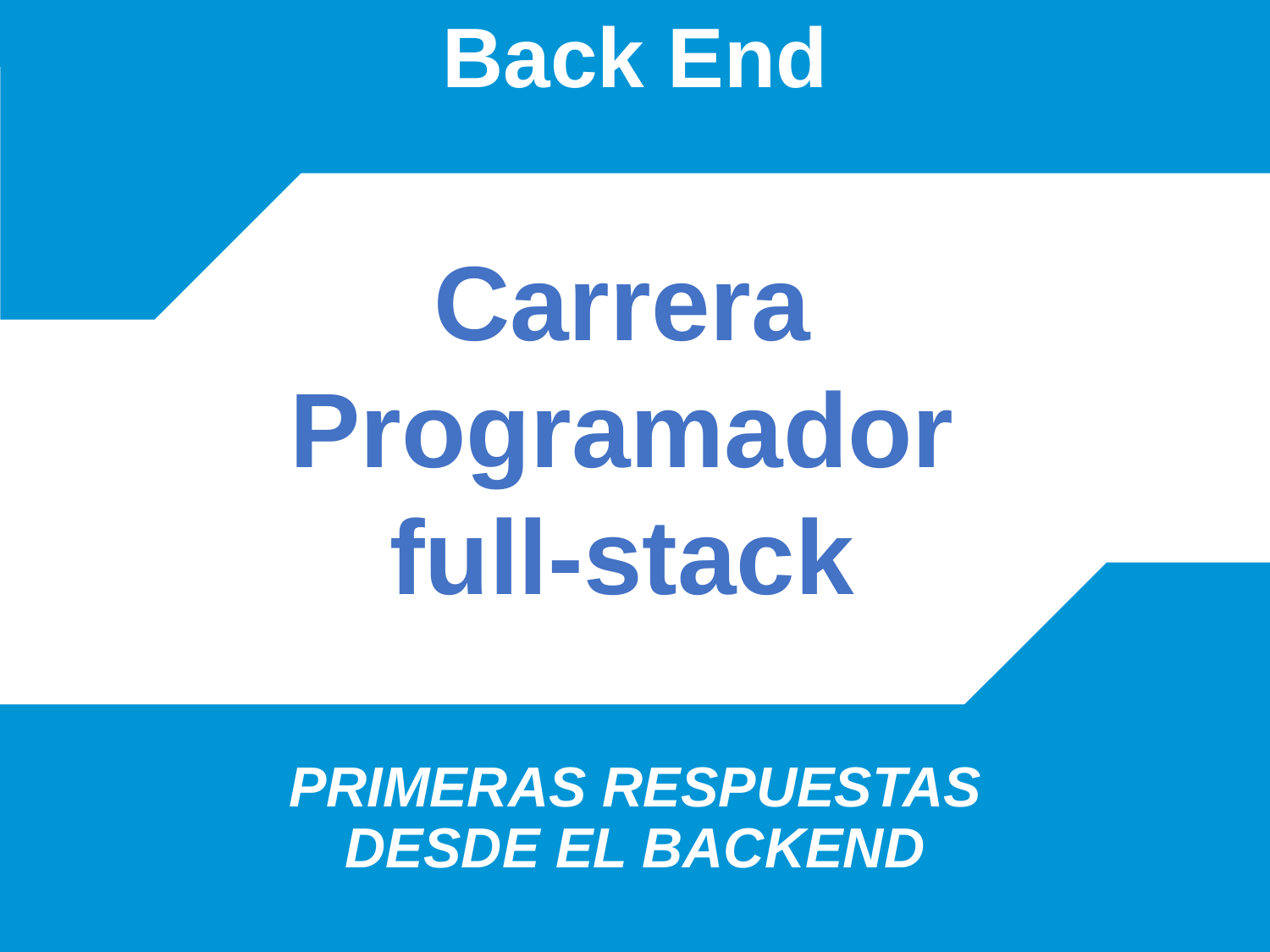

# Back End
PRIMERAS RESPUESTAS
DESDE EL BACKEND